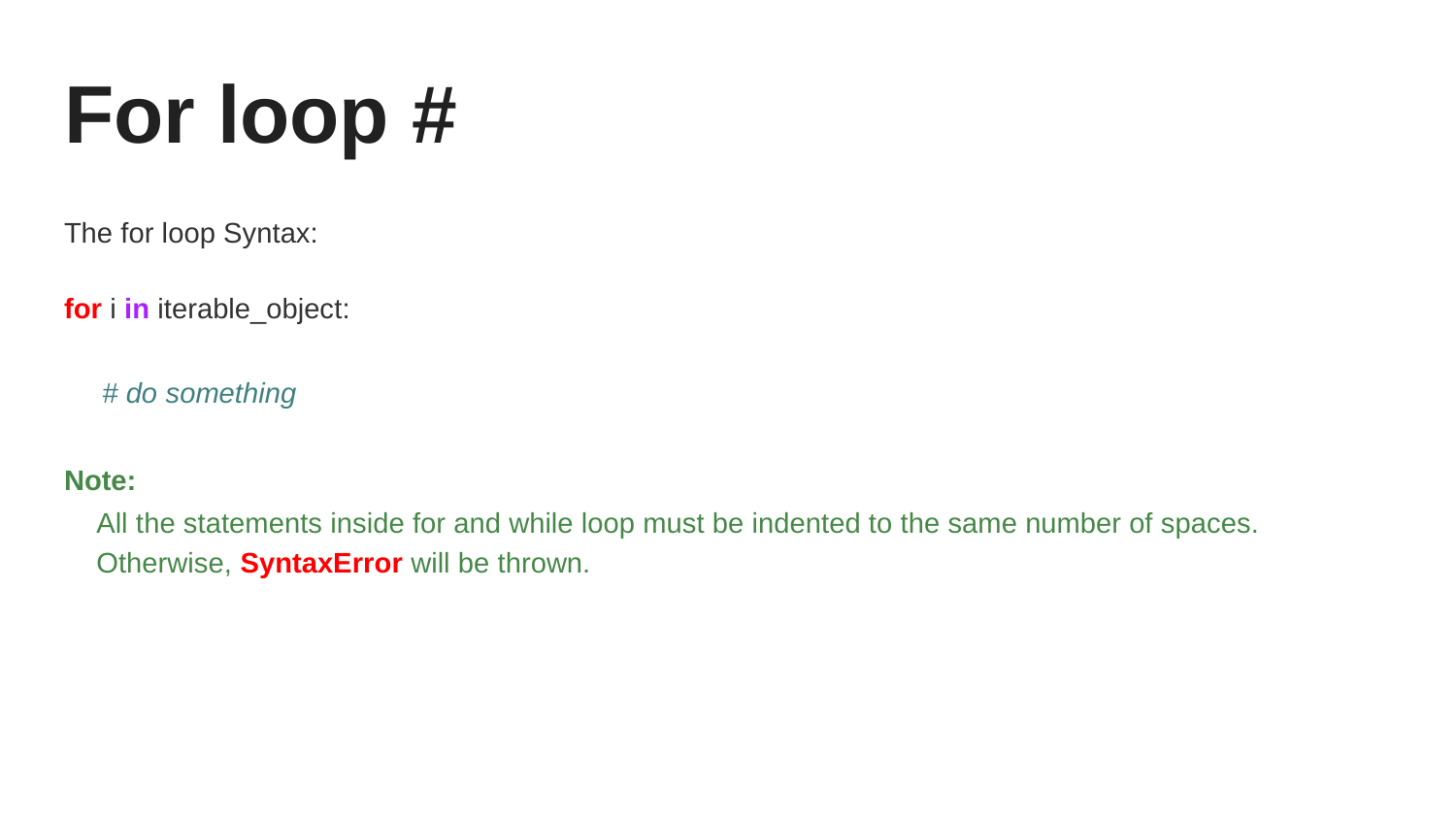

# For loop #

The for loop Syntax:
for i in iterable_object:
   # do something

Note:
All the statements inside for and while loop must be indented to the same number of spaces. Otherwise, SyntaxError will be thrown.